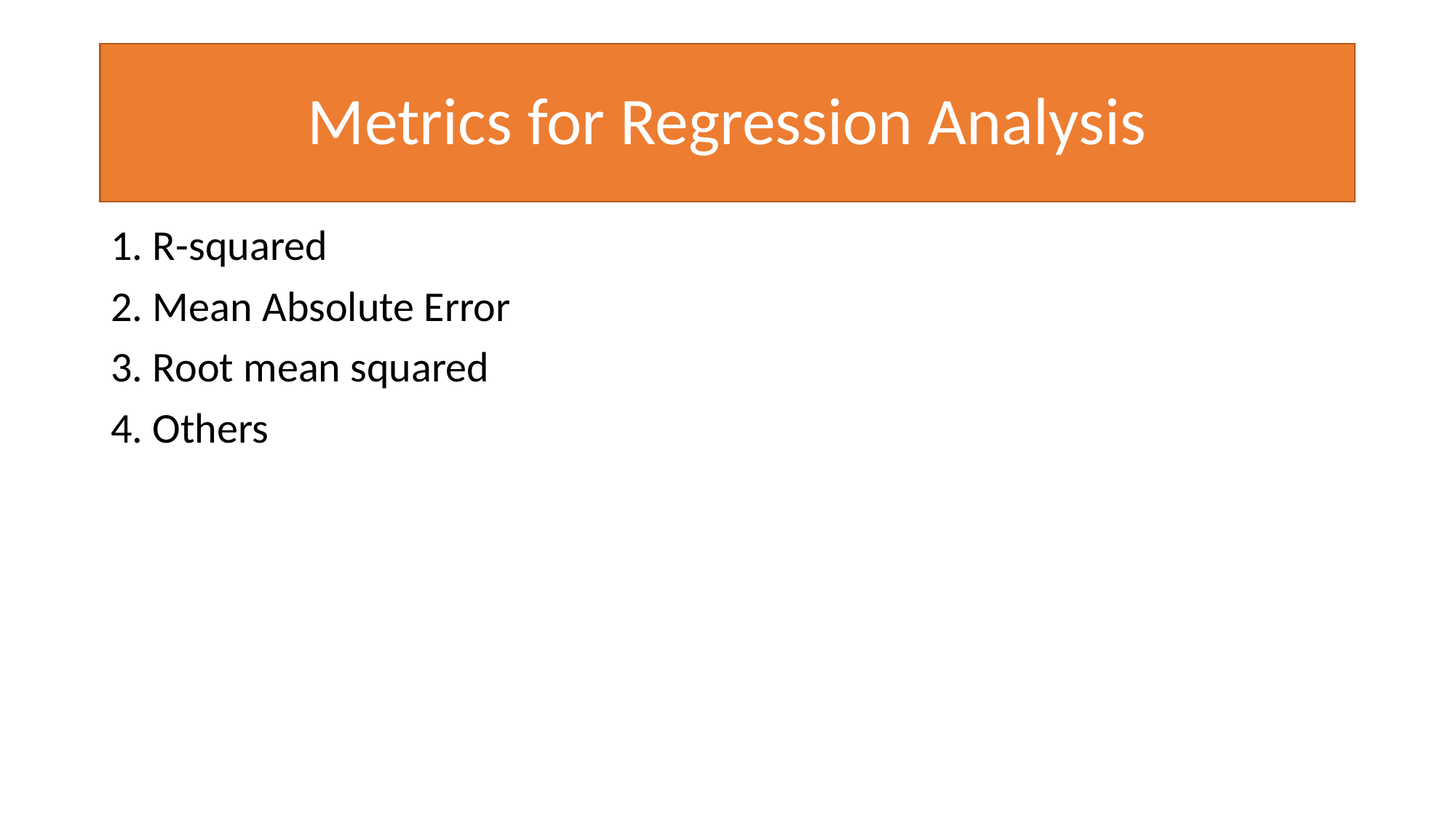

# Metrics for Regression Analysis
1. R-squared
2. Mean Absolute Error
3. Root mean squared
4. Others